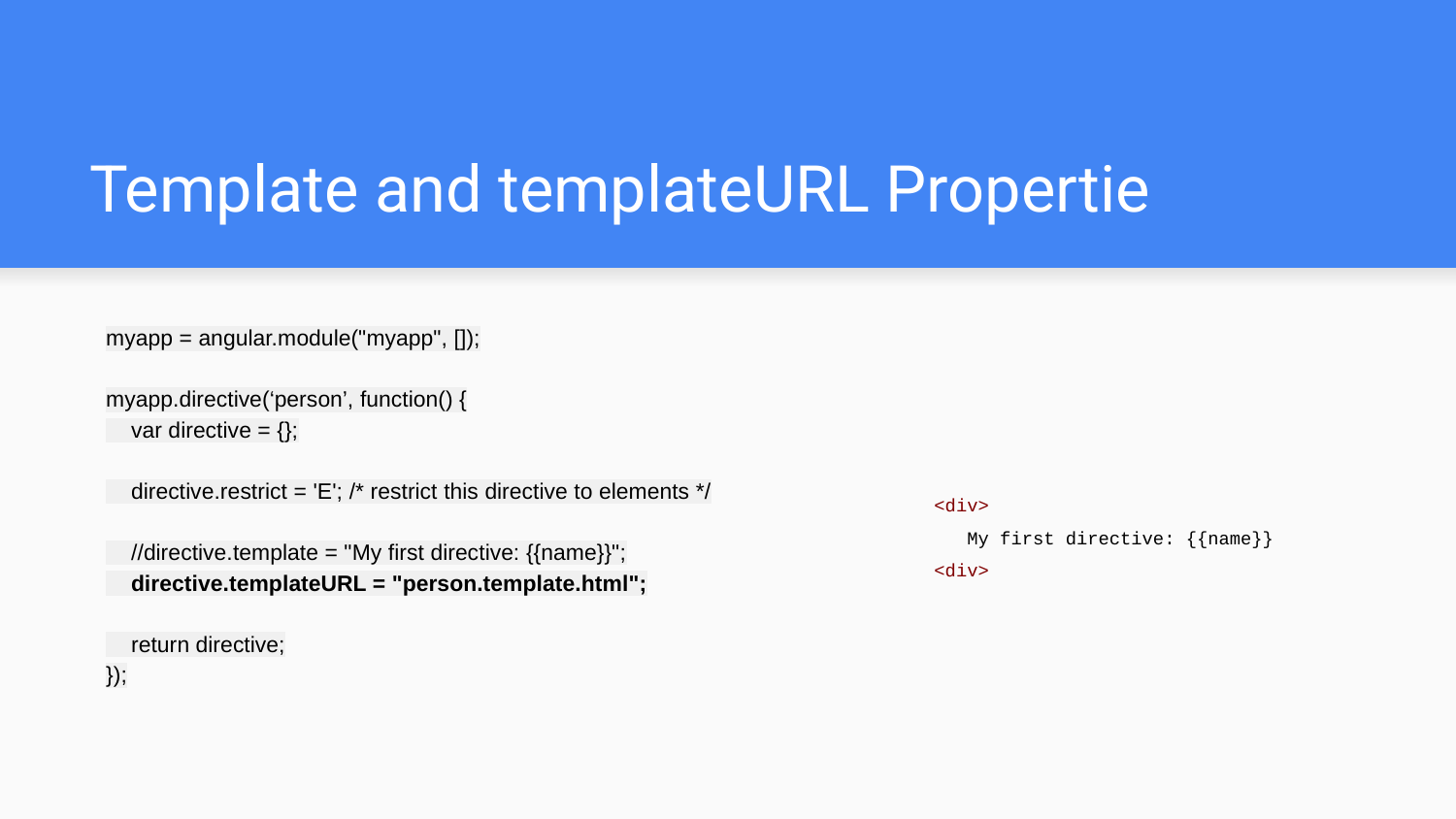

# Template and templateURL Propertie
<div>
   My first directive: {{name}}
<div>
myapp = angular.module("myapp", []);
myapp.directive(‘person’, function() {
    var directive = {};
    directive.restrict = 'E'; /* restrict this directive to elements */
    //directive.template = "My first directive: {{name}}";
    directive.templateURL = "person.template.html";
    return directive;
});